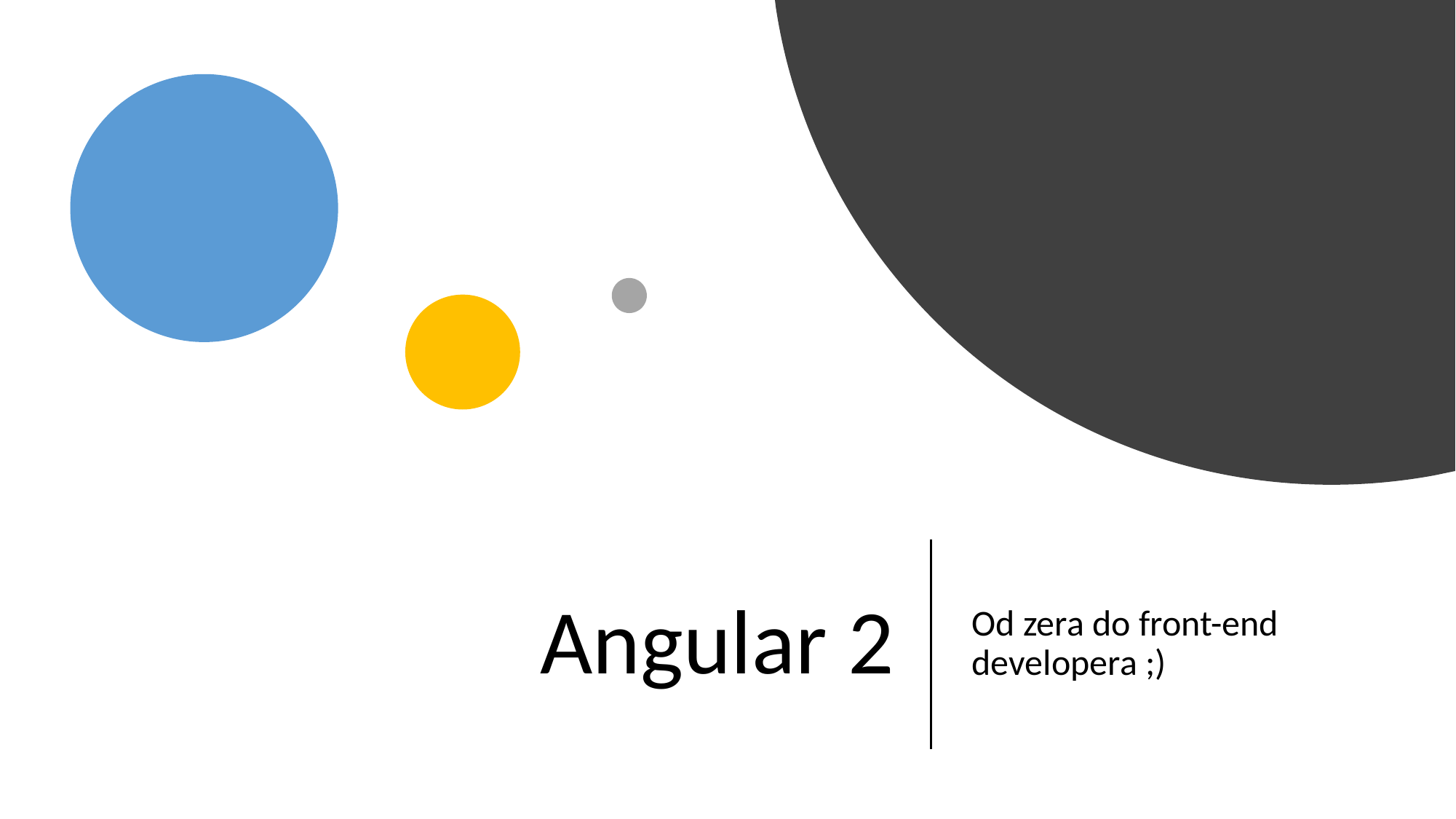

# Angular 2
Od zera do front-end developera ;)